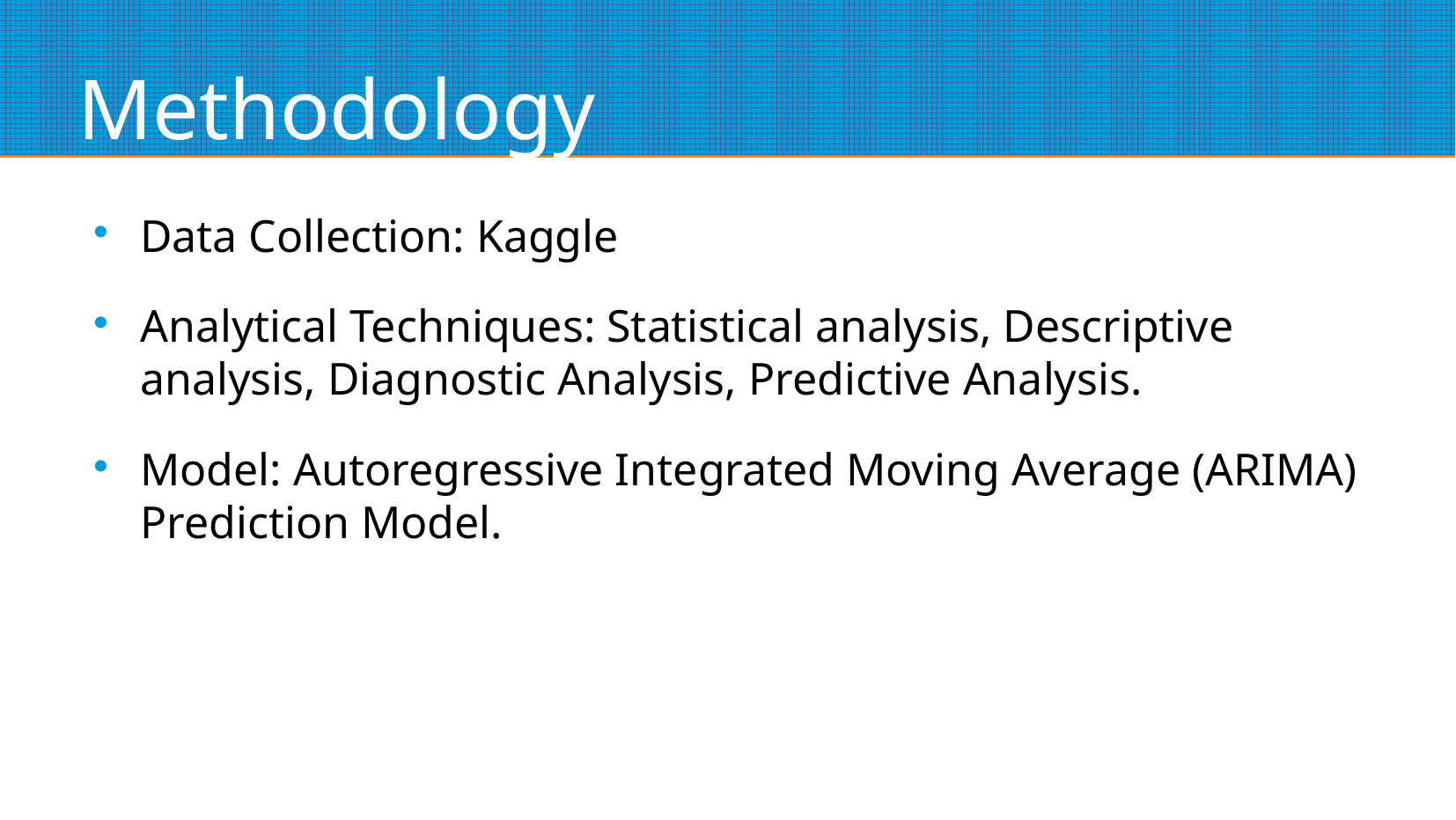

# Methodology
Data Collection: Kaggle
Analytical Techniques: Statistical analysis, Descriptive analysis, Diagnostic Analysis, Predictive Analysis.
Model: Autoregressive Integrated Moving Average (ARIMA) Prediction Model.